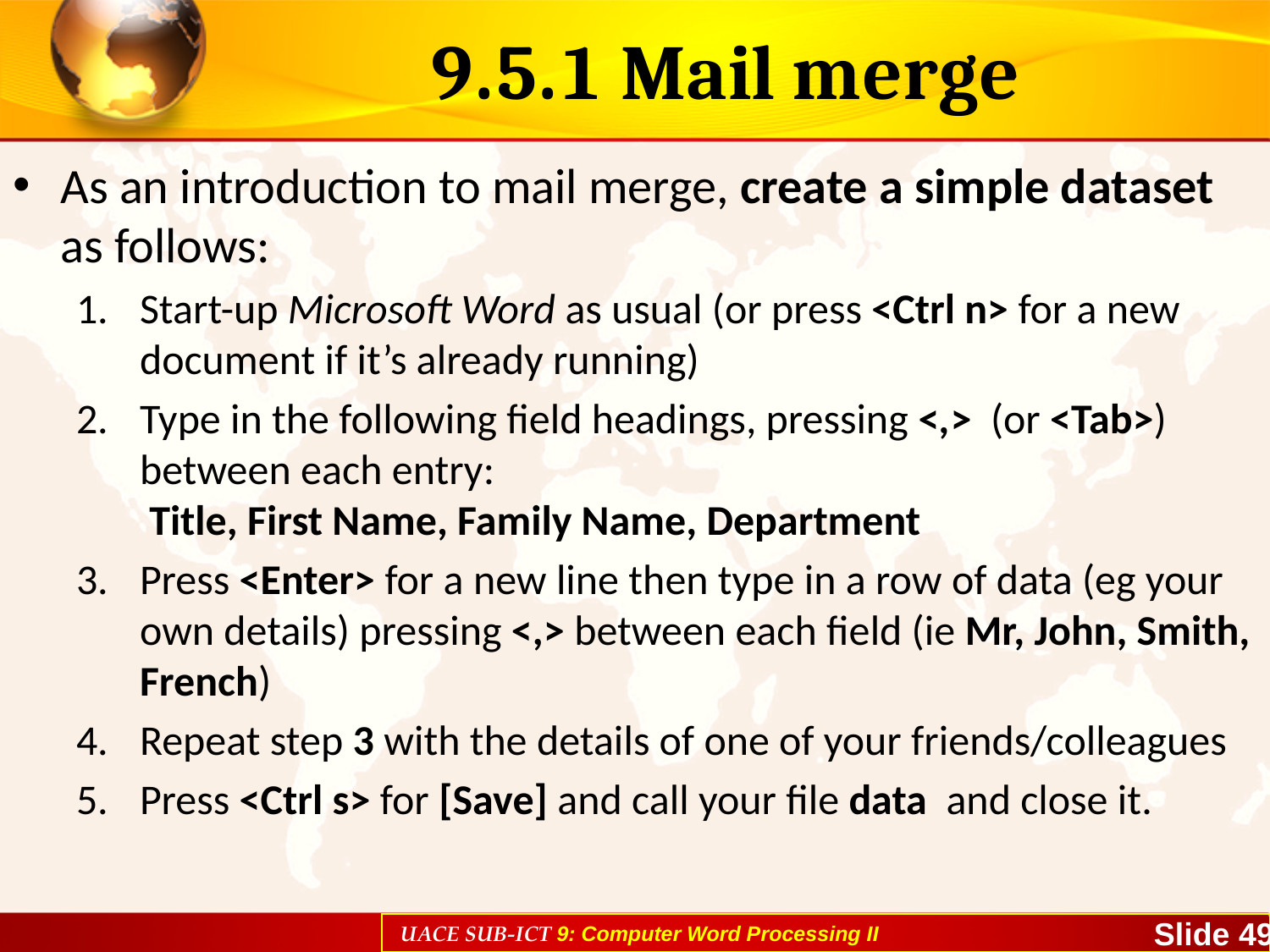

# 9.5.1 Mail merge
As an introduction to mail merge, create a simple dataset as follows:
Start-up Microsoft Word as usual (or press <Ctrl n> for a new document if it’s already running)
Type in the following field headings, pressing <,>  (or <Tab>) between each entry:
 Title, First Name, Family Name, Department
Press <Enter> for a new line then type in a row of data (eg your own details) pressing <,> between each field (ie Mr, John, Smith, French)
Repeat step 3 with the details of one of your friends/colleagues
Press <Ctrl s> for [Save] and call your file data  and close it.